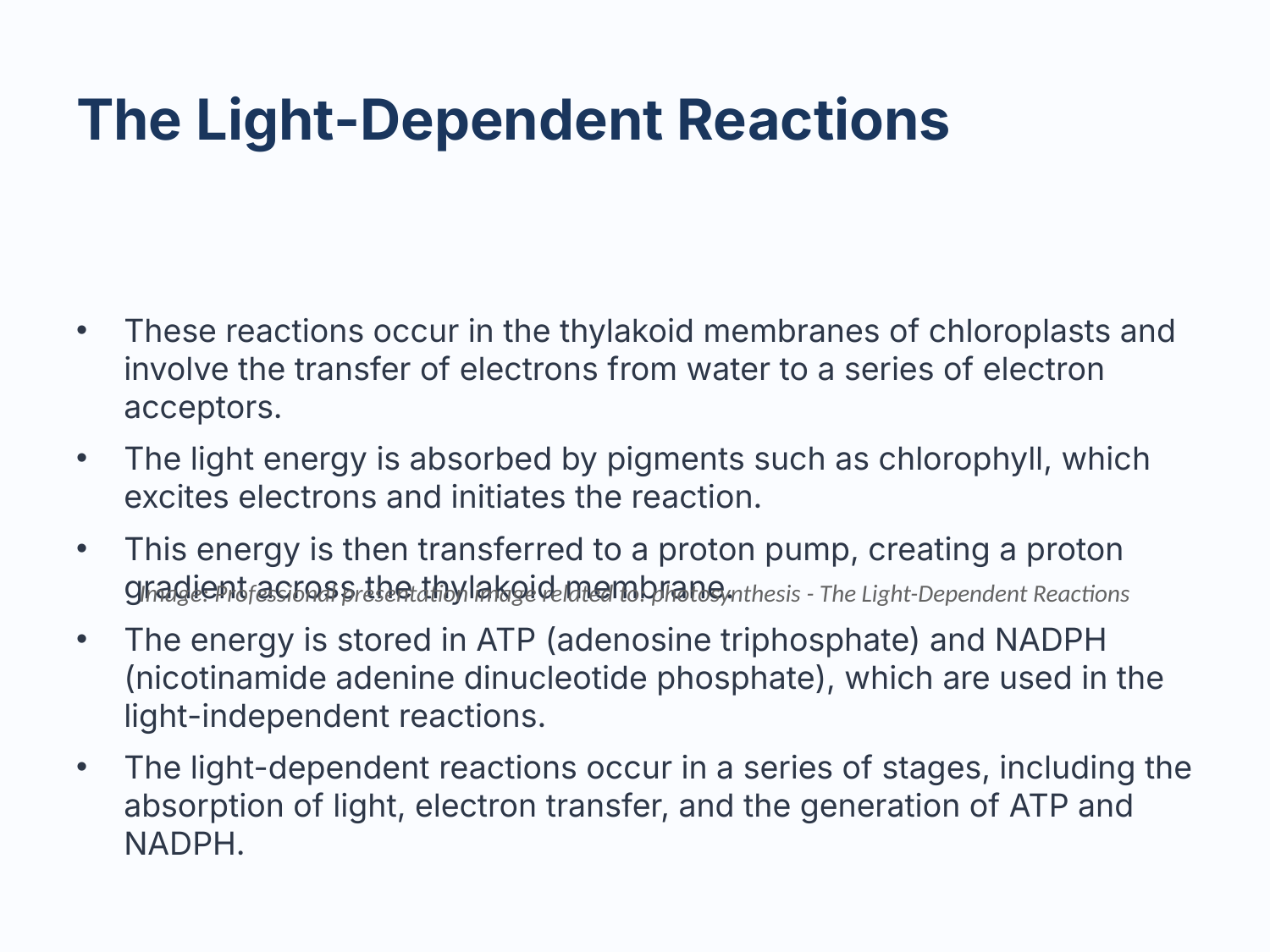

# The Light-Dependent Reactions

These reactions occur in the thylakoid membranes of chloroplasts and involve the transfer of electrons from water to a series of electron acceptors.
The light energy is absorbed by pigments such as chlorophyll, which excites electrons and initiates the reaction.
This energy is then transferred to a proton pump, creating a proton gradient across the thylakoid membrane.
The energy is stored in ATP (adenosine triphosphate) and NADPH (nicotinamide adenine dinucleotide phosphate), which are used in the light-independent reactions.
The light-dependent reactions occur in a series of stages, including the absorption of light, electron transfer, and the generation of ATP and NADPH.
Image: Professional presentation image related to: photosynthesis - The Light-Dependent Reactions